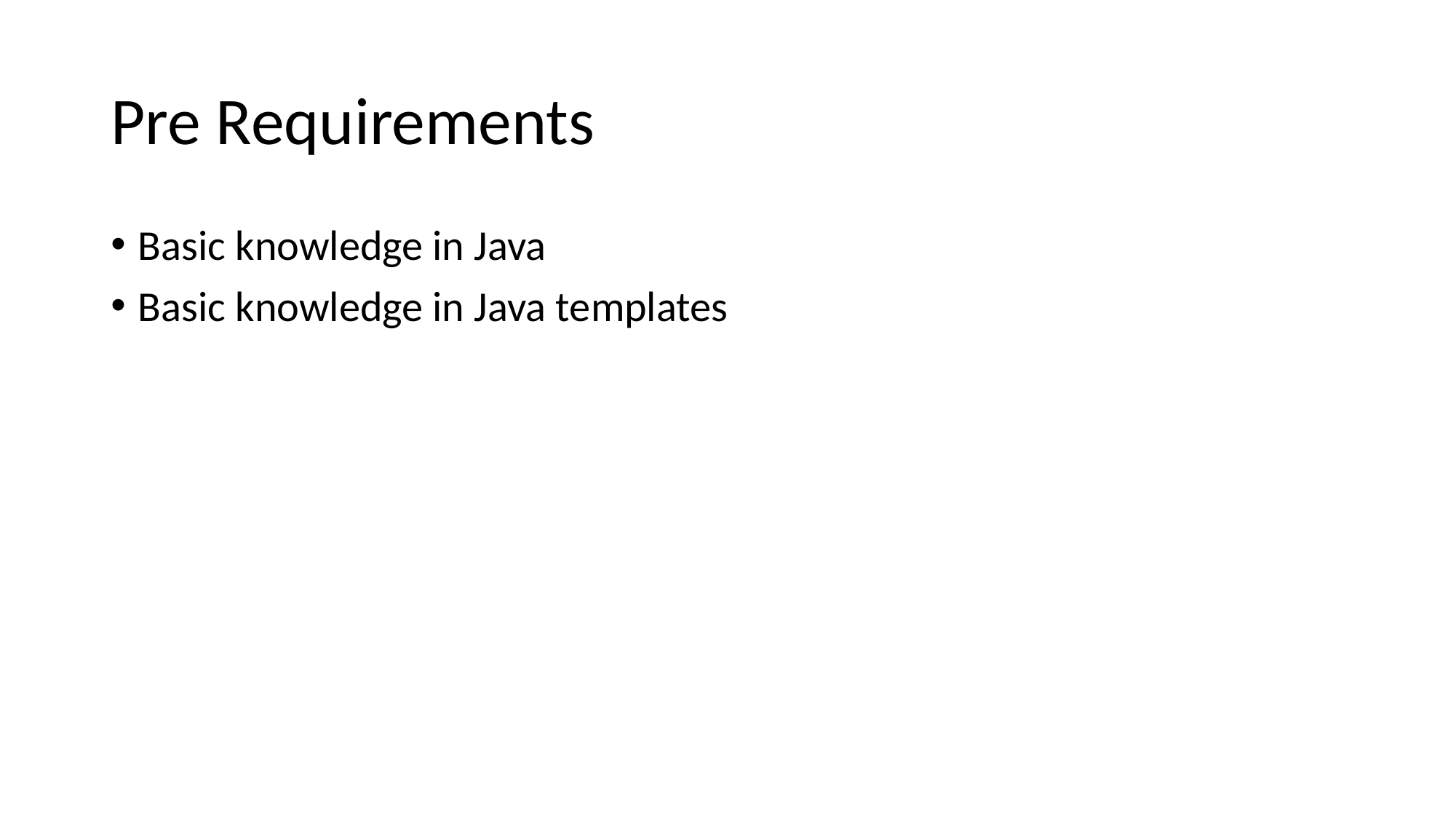

# Pre Requirements
Basic knowledge in Java
Basic knowledge in Java templates